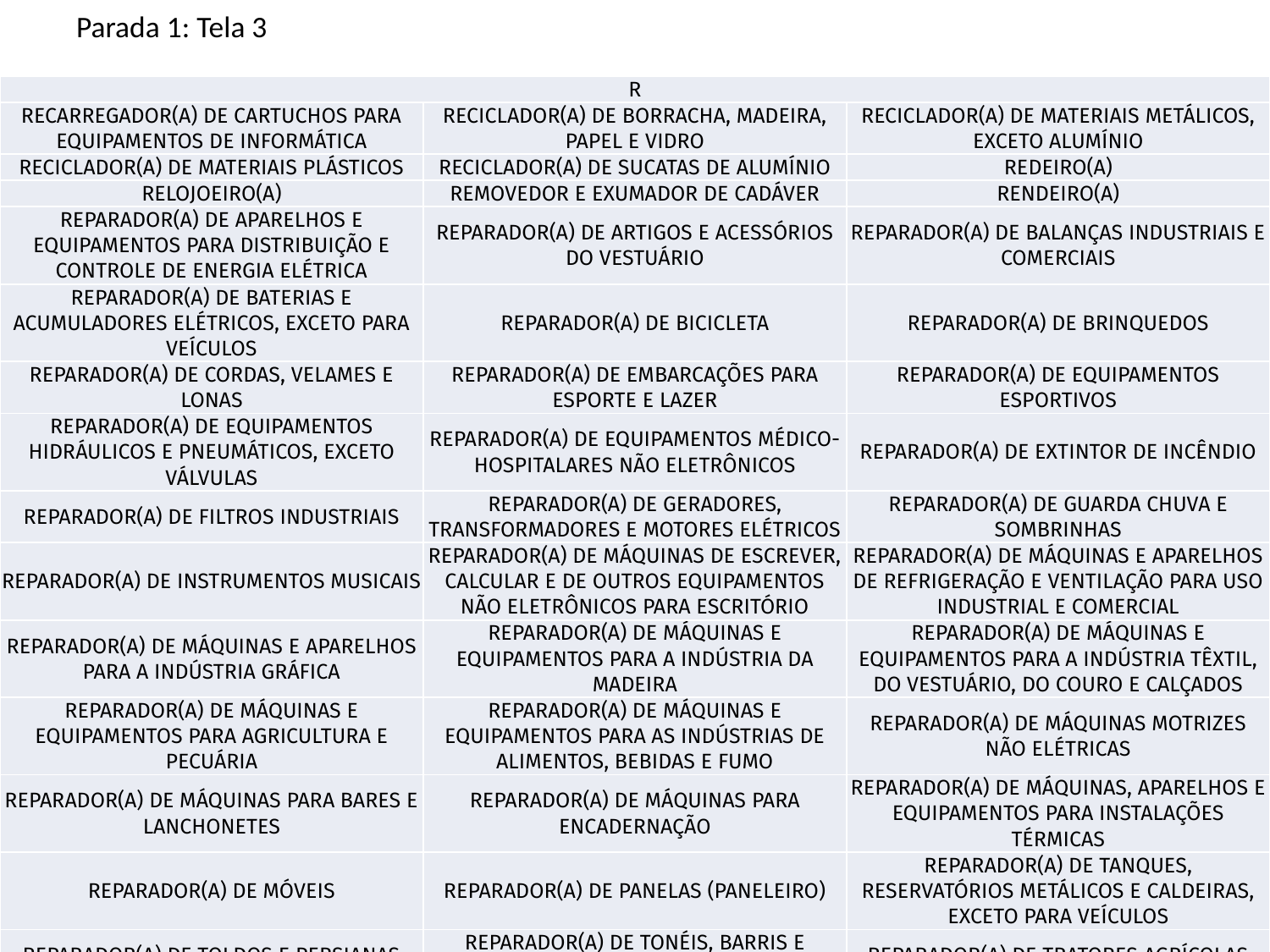

Parada 1: Tela 3
| R |  |  |
| --- | --- | --- |
| RECARREGADOR(A) DE CARTUCHOS PARA EQUIPAMENTOS DE INFORMÁTICA | RECICLADOR(A) DE BORRACHA, MADEIRA, PAPEL E VIDRO | RECICLADOR(A) DE MATERIAIS METÁLICOS, EXCETO ALUMÍNIO |
| RECICLADOR(A) DE MATERIAIS PLÁSTICOS | RECICLADOR(A) DE SUCATAS DE ALUMÍNIO | REDEIRO(A) |
| RELOJOEIRO(A) | REMOVEDOR E EXUMADOR DE CADÁVER | RENDEIRO(A) |
| REPARADOR(A) DE APARELHOS E EQUIPAMENTOS PARA DISTRIBUIÇÃO E CONTROLE DE ENERGIA ELÉTRICA | REPARADOR(A) DE ARTIGOS E ACESSÓRIOS DO VESTUÁRIO | REPARADOR(A) DE BALANÇAS INDUSTRIAIS E COMERCIAIS |
| REPARADOR(A) DE BATERIAS E ACUMULADORES ELÉTRICOS, EXCETO PARA VEÍCULOS | REPARADOR(A) DE BICICLETA | REPARADOR(A) DE BRINQUEDOS |
| REPARADOR(A) DE CORDAS, VELAMES E LONAS | REPARADOR(A) DE EMBARCAÇÕES PARA ESPORTE E LAZER | REPARADOR(A) DE EQUIPAMENTOS ESPORTIVOS |
| REPARADOR(A) DE EQUIPAMENTOS HIDRÁULICOS E PNEUMÁTICOS, EXCETO VÁLVULAS | REPARADOR(A) DE EQUIPAMENTOS MÉDICO-HOSPITALARES NÃO ELETRÔNICOS | REPARADOR(A) DE EXTINTOR DE INCÊNDIO |
| REPARADOR(A) DE FILTROS INDUSTRIAIS | REPARADOR(A) DE GERADORES, TRANSFORMADORES E MOTORES ELÉTRICOS | REPARADOR(A) DE GUARDA CHUVA E SOMBRINHAS |
| REPARADOR(A) DE INSTRUMENTOS MUSICAIS | REPARADOR(A) DE MÁQUINAS DE ESCREVER, CALCULAR E DE OUTROS EQUIPAMENTOS NÃO ELETRÔNICOS PARA ESCRITÓRIO | REPARADOR(A) DE MÁQUINAS E APARELHOS DE REFRIGERAÇÃO E VENTILAÇÃO PARA USO INDUSTRIAL E COMERCIAL |
| REPARADOR(A) DE MÁQUINAS E APARELHOS PARA A INDÚSTRIA GRÁFICA | REPARADOR(A) DE MÁQUINAS E EQUIPAMENTOS PARA A INDÚSTRIA DA MADEIRA | REPARADOR(A) DE MÁQUINAS E EQUIPAMENTOS PARA A INDÚSTRIA TÊXTIL, DO VESTUÁRIO, DO COURO E CALÇADOS |
| REPARADOR(A) DE MÁQUINAS E EQUIPAMENTOS PARA AGRICULTURA E PECUÁRIA | REPARADOR(A) DE MÁQUINAS E EQUIPAMENTOS PARA AS INDÚSTRIAS DE ALIMENTOS, BEBIDAS E FUMO | REPARADOR(A) DE MÁQUINAS MOTRIZES NÃO ELÉTRICAS |
| REPARADOR(A) DE MÁQUINAS PARA BARES E LANCHONETES | REPARADOR(A) DE MÁQUINAS PARA ENCADERNAÇÃO | REPARADOR(A) DE MÁQUINAS, APARELHOS E EQUIPAMENTOS PARA INSTALAÇÕES TÉRMICAS |
| REPARADOR(A) DE MÓVEIS | REPARADOR(A) DE PANELAS (PANELEIRO) | REPARADOR(A) DE TANQUES, RESERVATÓRIOS METÁLICOS E CALDEIRAS, EXCETO PARA VEÍCULOS |
| REPARADOR(A) DE TOLDOS E PERSIANAS | REPARADOR(A) DE TONÉIS, BARRIS E PALETES DE MADEIRA | REPARADOR(A) DE TRATORES AGRÍCOLAS |
| REPARADOR(A) DE VEÍCULOS DE TRAÇÃO ANIMAL | RESTAURADOR(A) DE INSTRUMENTOS MUSICAIS HISTÓRICOS | RESTAURADOR(A) DE JOGOS ACIONADOS POR MOEDAS |
| RESTAURADOR(A) DE LIVROS | RESTAURADOR(A) DE OBRAS DE ARTE | RESTAURADOR(A) DE PRÉDIOS HISTÓRICOS |
| RETIFICADOR(A) DE MOTORES PARA VEÍCULOS AUTOMOTORES | REVELADOR(A) FOTOGRÁFICO |  |